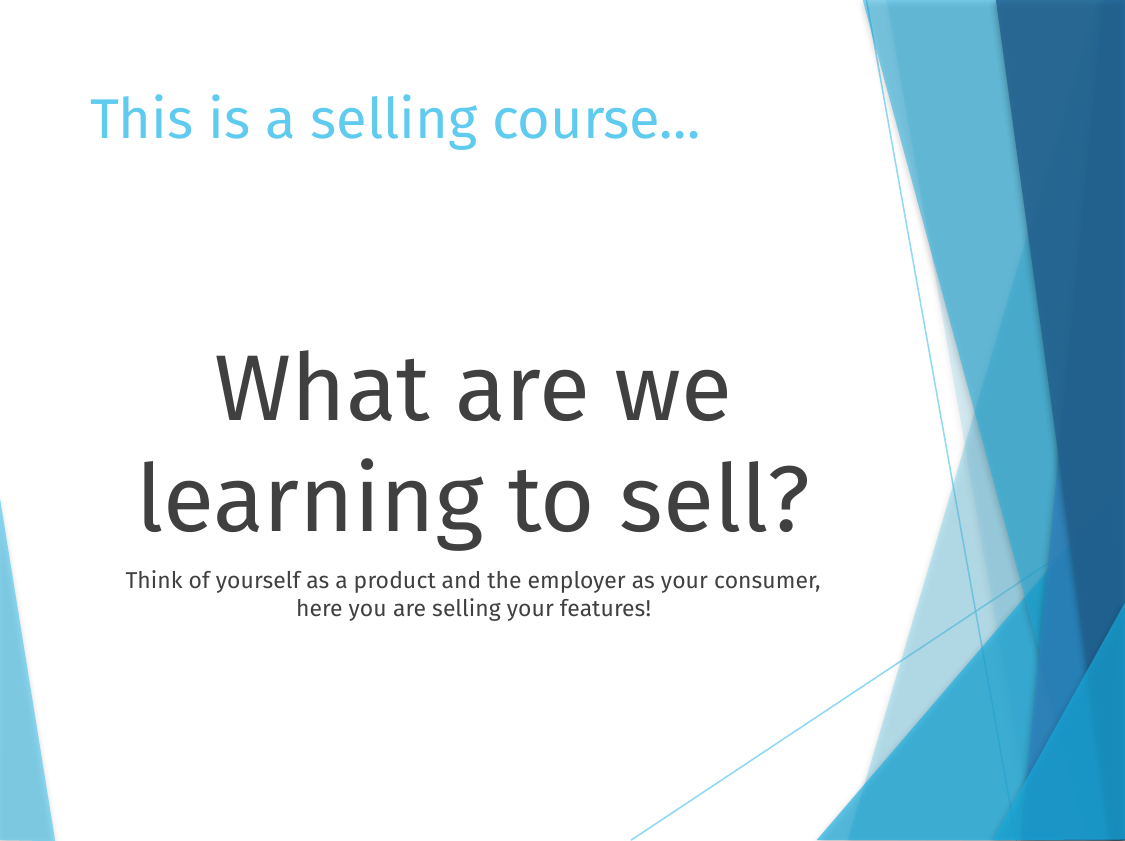

# This is a selling course…

What are we learning to sell?
Think of yourself as a product and the employer as your consumer, here you are selling your features!